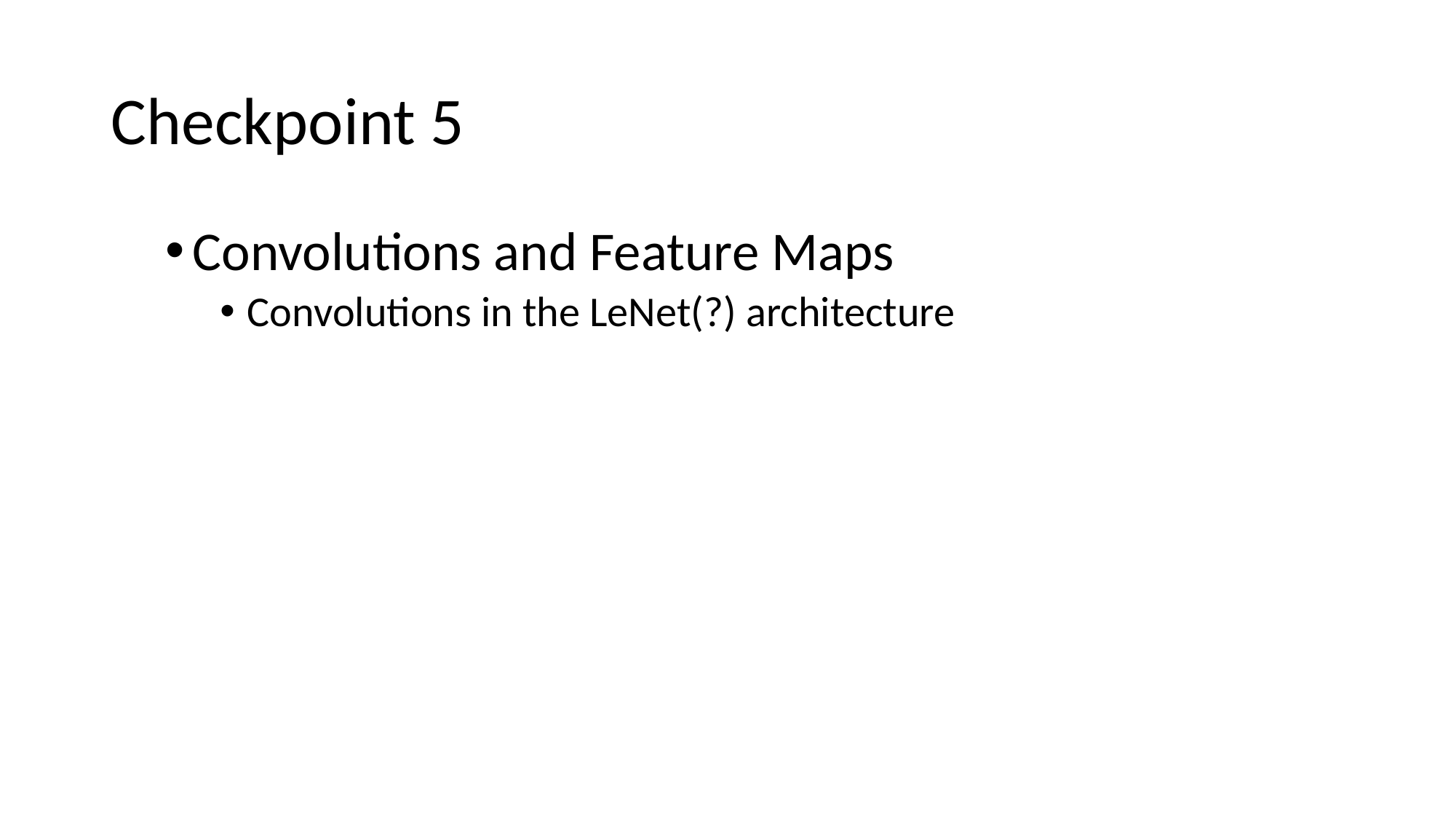

# Checkpoint 5
Convolutions and Feature Maps
Convolutions in the LeNet(?) architecture